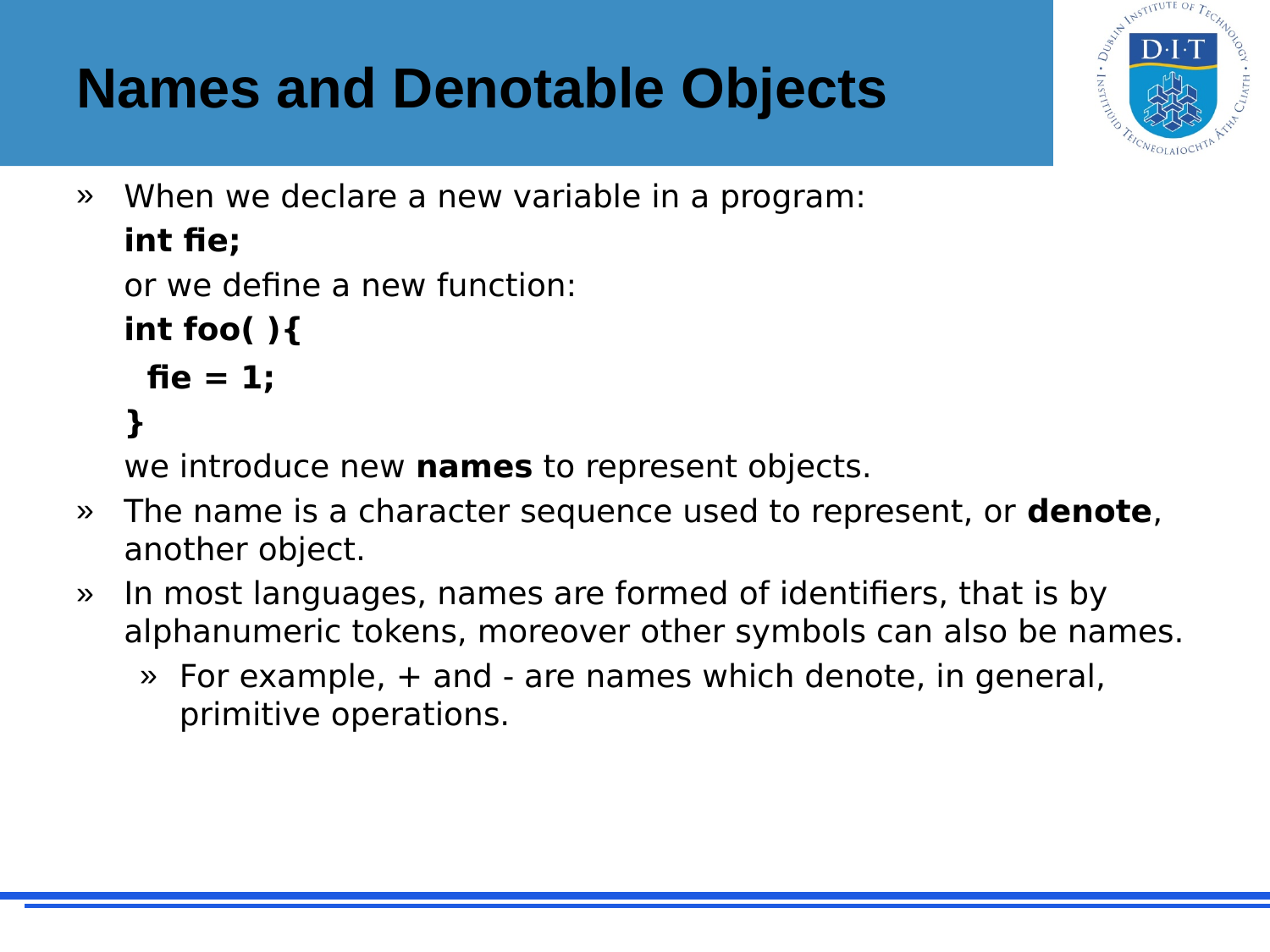

# Names and Denotable Objects
When we declare a new variable in a program:
	int fie;
	or we define a new function:
	int foo( ){
	   fie = 1;
	}
	we introduce new names to represent objects.
The name is a character sequence used to represent, or denote, another object.
In most languages, names are formed of identifiers, that is by alphanumeric tokens, moreover other symbols can also be names.
For example, + and - are names which denote, in general, primitive operations.